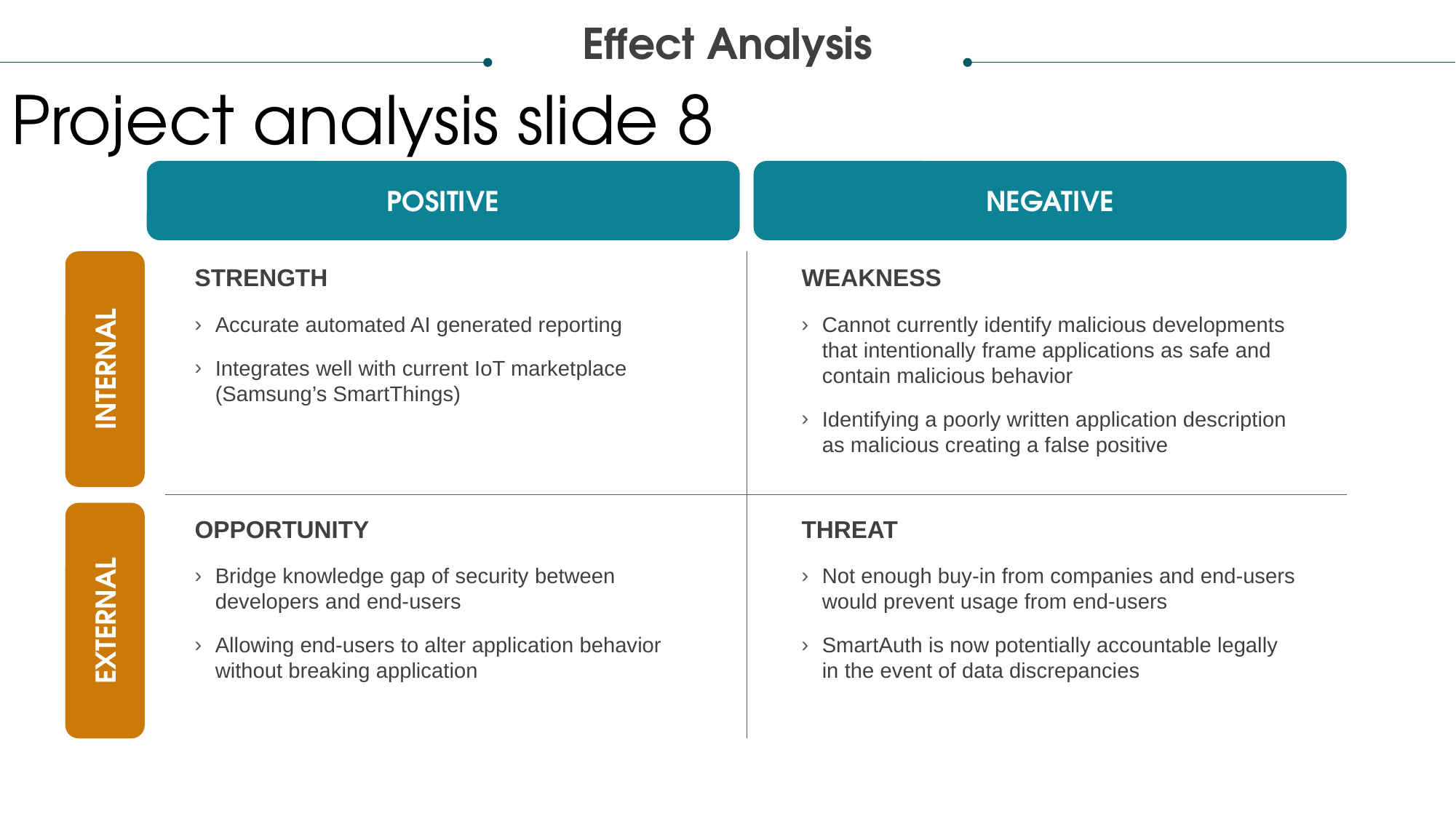

Effect Analysis
Project analysis slide 8
POSITIVE
NEGATIVE
STRENGTH
WEAKNESS
Accurate automated AI generated reporting
Integrates well with current IoT marketplace (Samsung’s SmartThings)
Cannot currently identify malicious developments that intentionally frame applications as safe and contain malicious behavior
Identifying a poorly written application description as malicious creating a false positive
INTERNAL
OPPORTUNITY
THREAT
Bridge knowledge gap of security between developers and end-users
Allowing end-users to alter application behavior without breaking application
Not enough buy-in from companies and end-users would prevent usage from end-users
SmartAuth is now potentially accountable legally in the event of data discrepancies
EXTERNAL